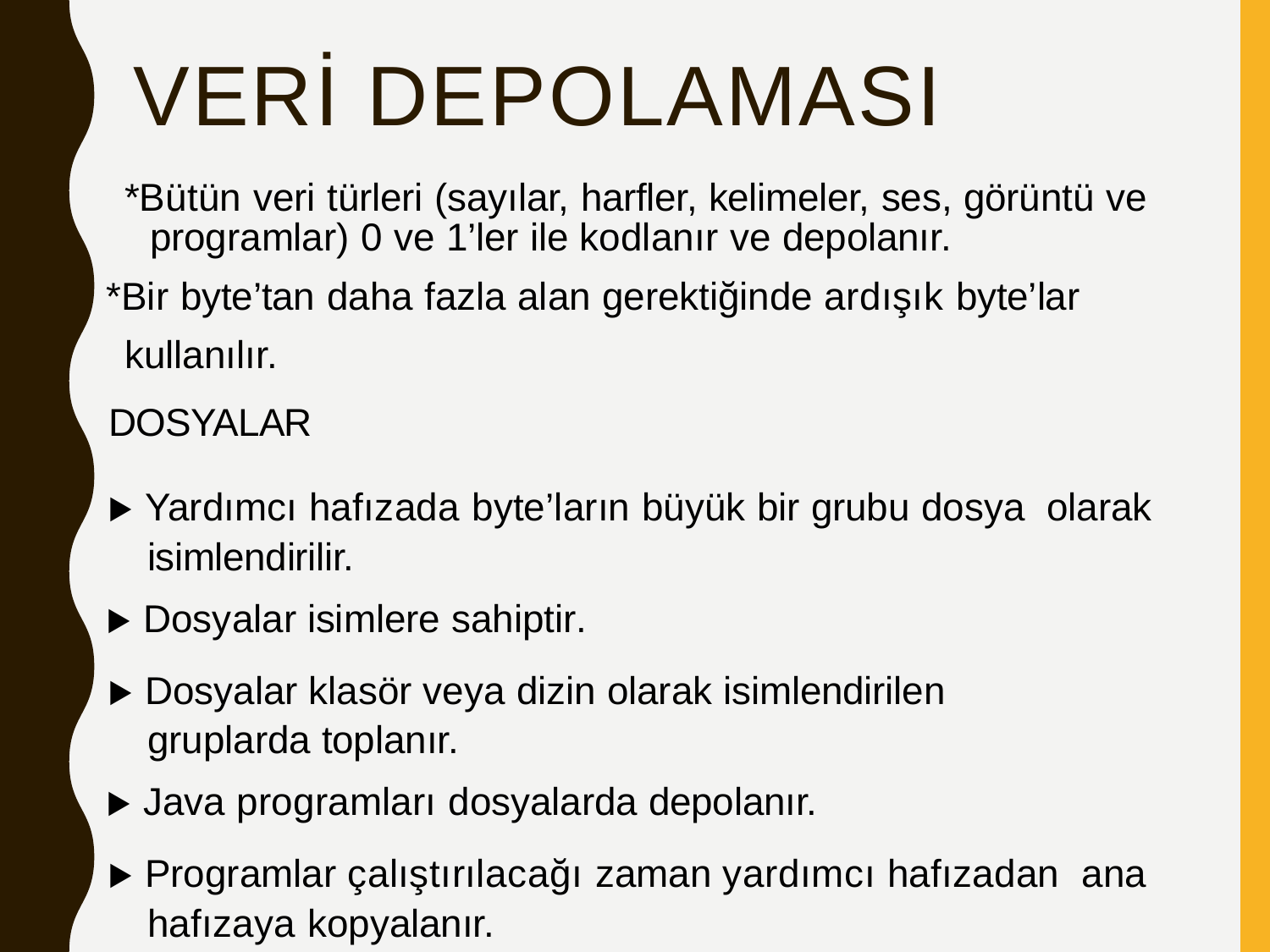

Veri depolaması
*Bütün veri türleri (sayılar, harfler, kelimeler, ses, görüntü ve  programlar) 0 ve 1’ler ile kodlanır ve depolanır.
*Bir byte’tan daha fazla alan gerektiğinde ardışık byte’lar kullanılır.
DOSYALAR
⯈ Yardımcı hafızada byte’ların büyük bir grubu dosya  olarak isimlendirilir.
⯈ Dosyalar isimlere sahiptir.
⯈ Dosyalar klasör veya dizin olarak isimlendirilen  gruplarda toplanır.
⯈ Java programları dosyalarda depolanır.
⯈ Programlar çalıştırılacağı zaman yardımcı hafızadan  ana hafızaya kopyalanır.